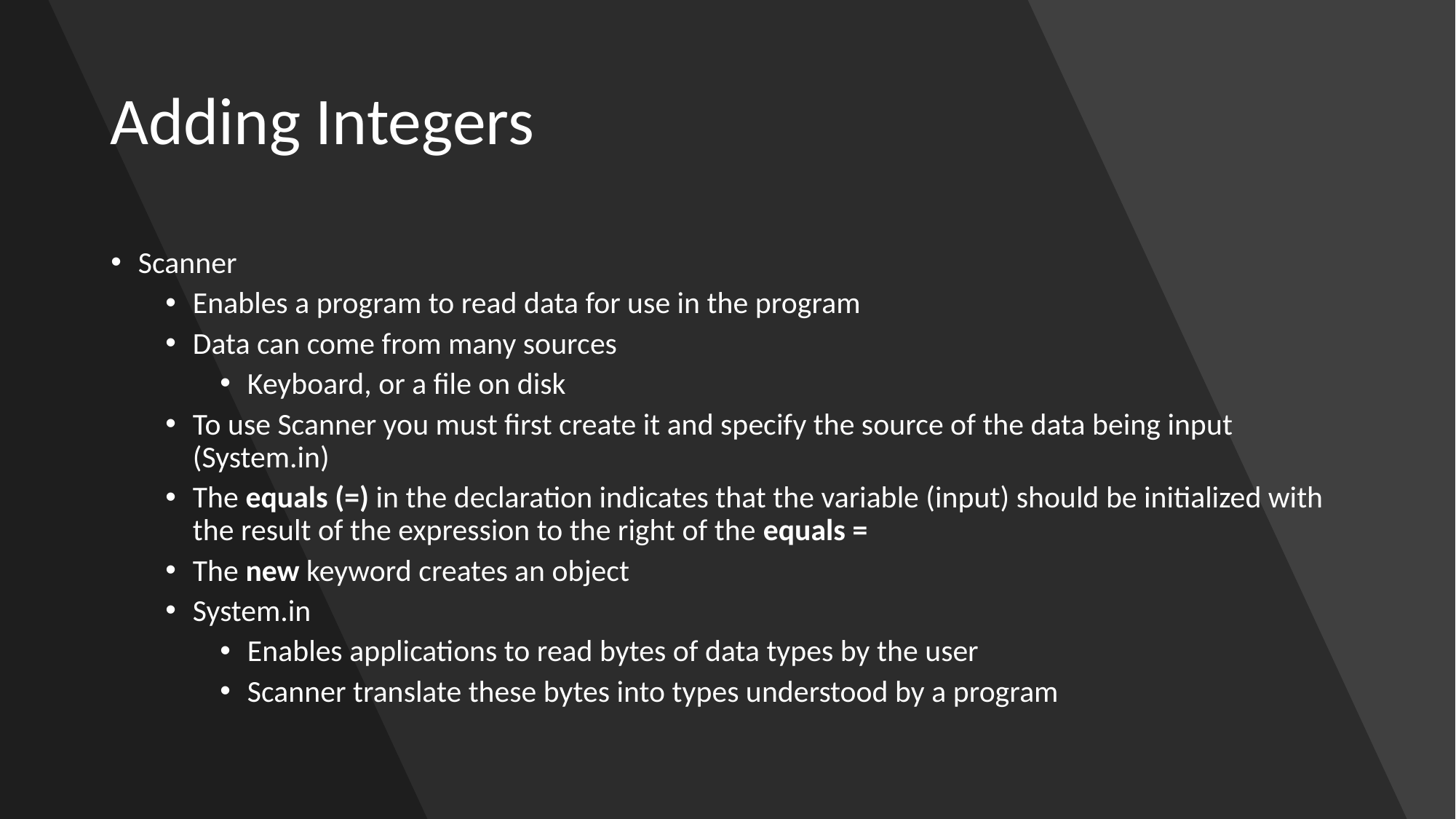

# Adding Integers
Scanner
Enables a program to read data for use in the program
Data can come from many sources
Keyboard, or a file on disk
To use Scanner you must first create it and specify the source of the data being input (System.in)
The equals (=) in the declaration indicates that the variable (input) should be initialized with the result of the expression to the right of the equals =
The new keyword creates an object
System.in
Enables applications to read bytes of data types by the user
Scanner translate these bytes into types understood by a program